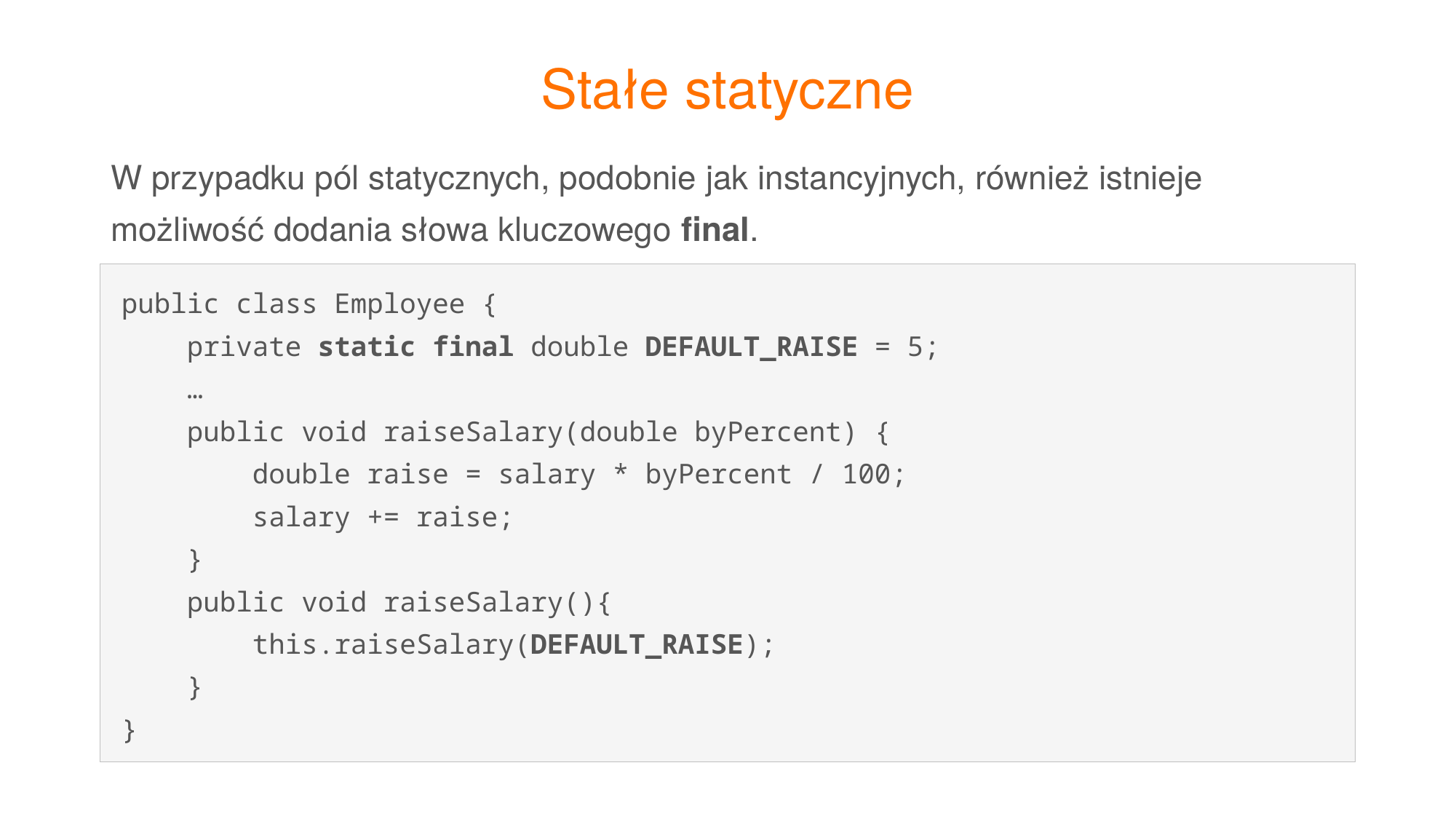

# Stałe statyczne
W przypadku pól statycznych, podobnie jak instancyjnych, również istnieje możliwość dodania słowa kluczowego final.
public class Employee {
    private static final double DEFAULT_RAISE = 5;
    …
    public void raiseSalary(double byPercent) {
        double raise = salary * byPercent / 100;
        salary += raise;
    }
    public void raiseSalary(){
        this.raiseSalary(DEFAULT_RAISE);
    }
}